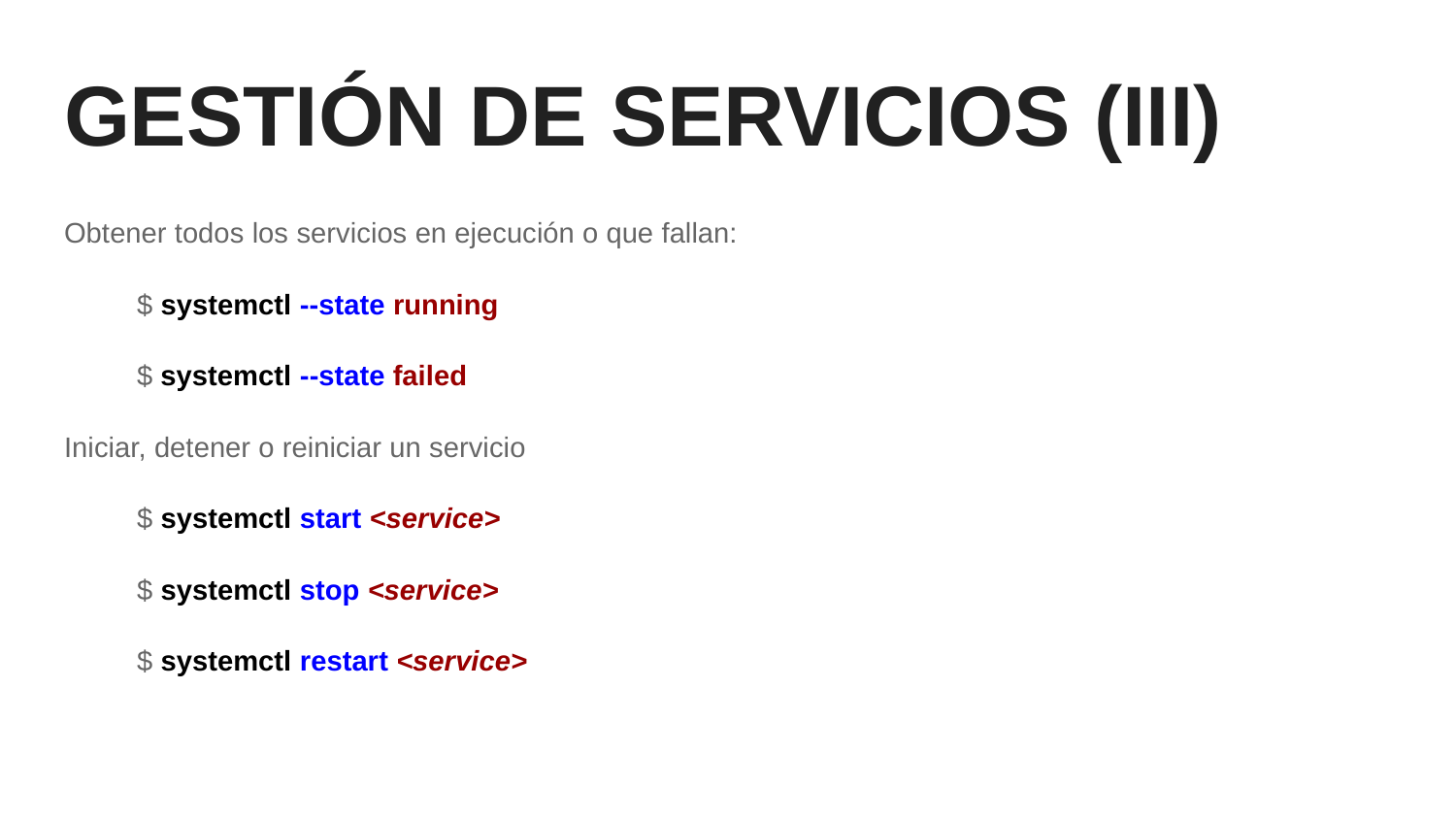

# GESTIÓN DE SERVICIOS (III)
Obtener todos los servicios en ejecución o que fallan:
$ systemctl --state running
$ systemctl --state failed
Iniciar, detener o reiniciar un servicio
$ systemctl start <service>
$ systemctl stop <service>
$ systemctl restart <service>